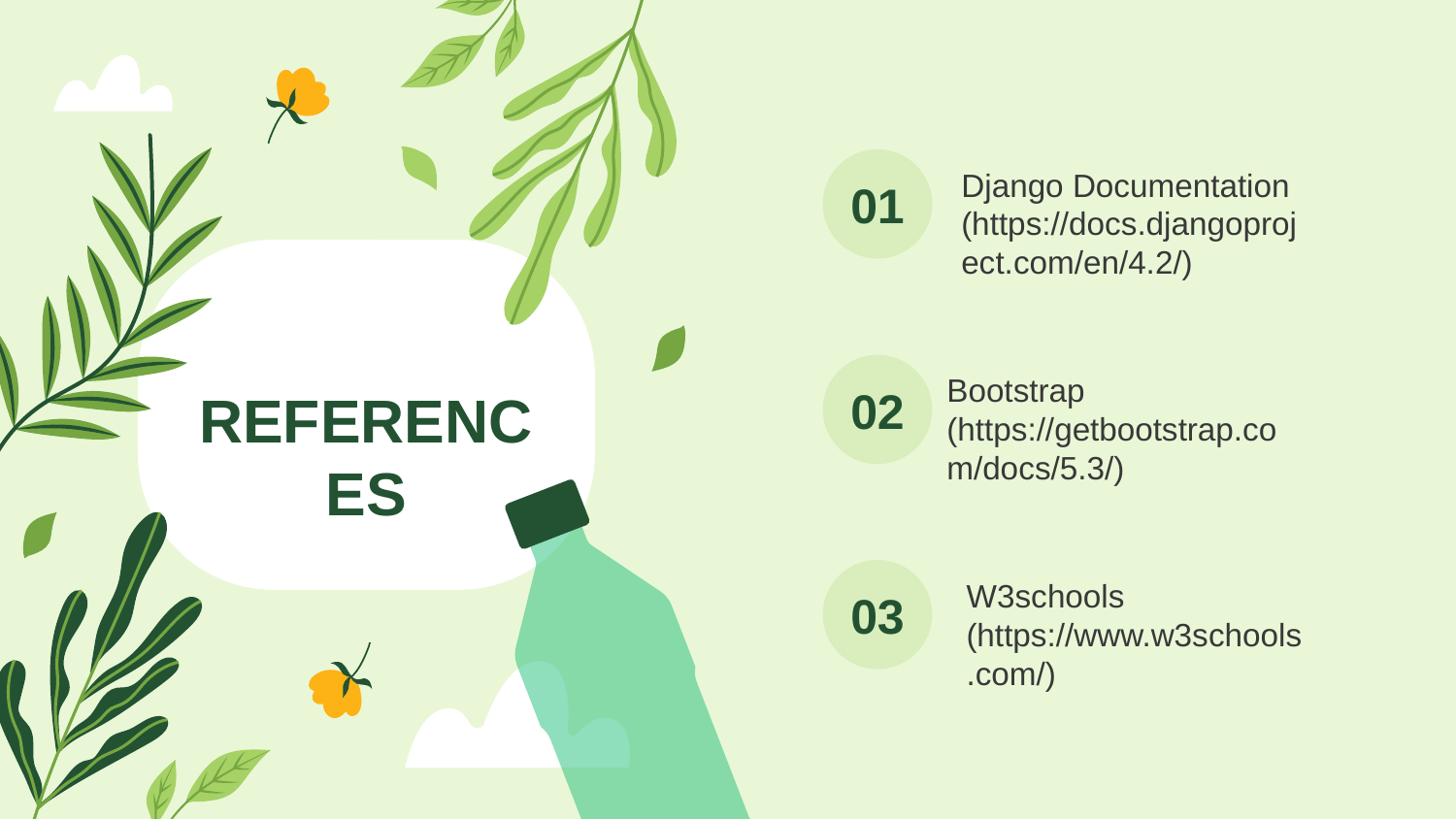

Django Documentation (https://docs.djangoproject.com/en/4.2/)
01

Bootstrap (https://getbootstrap.com/docs/5.3/)
# REFERENCES
02

W3schools (https://www.w3schools.com/)
03